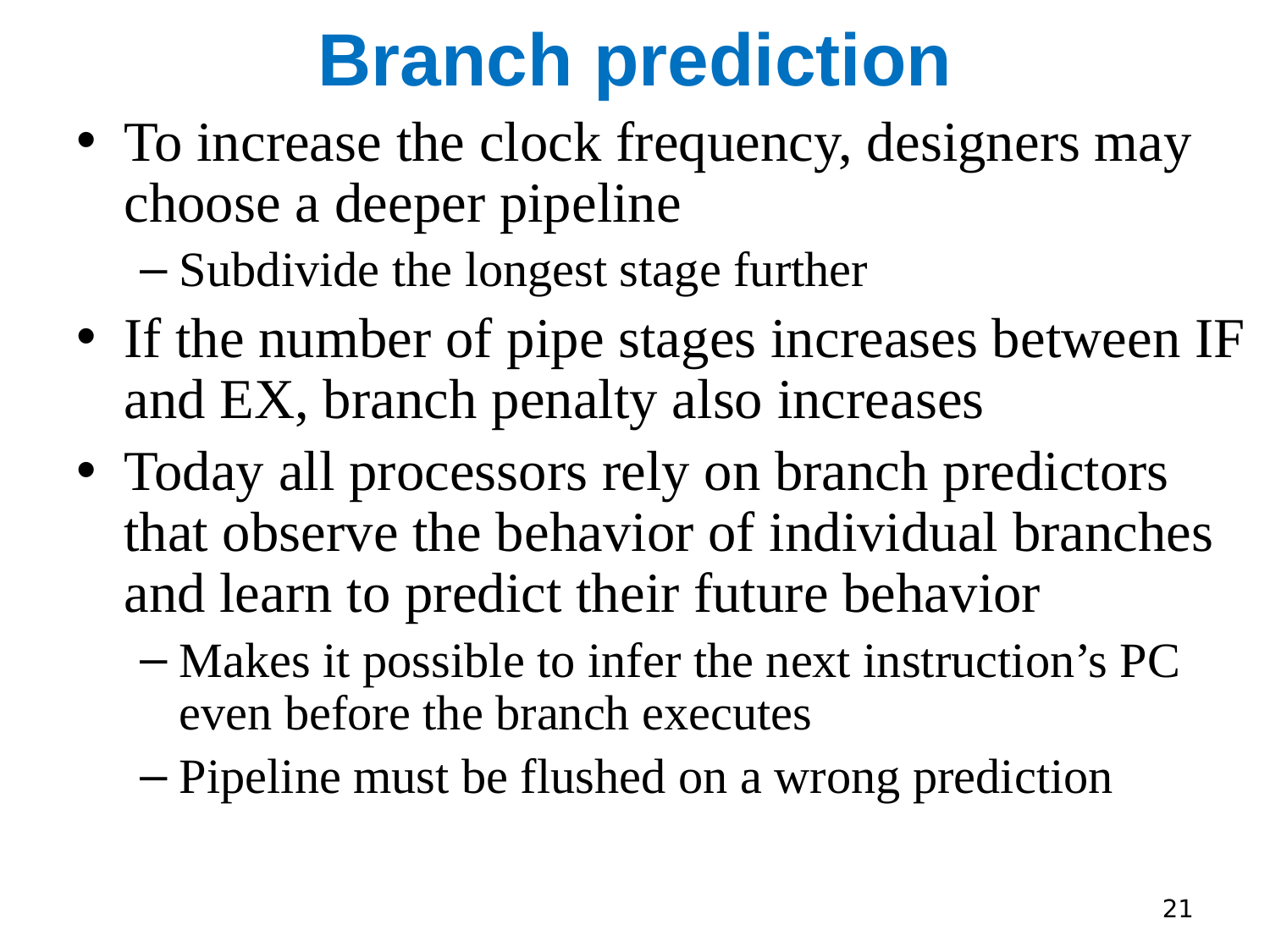

# Branch prediction
To increase the clock frequency, designers may choose a deeper pipeline
Subdivide the longest stage further
If the number of pipe stages increases between IF and EX, branch penalty also increases
Today all processors rely on branch predictors that observe the behavior of individual branches and learn to predict their future behavior
Makes it possible to infer the next instruction’s PC even before the branch executes
Pipeline must be flushed on a wrong prediction
21